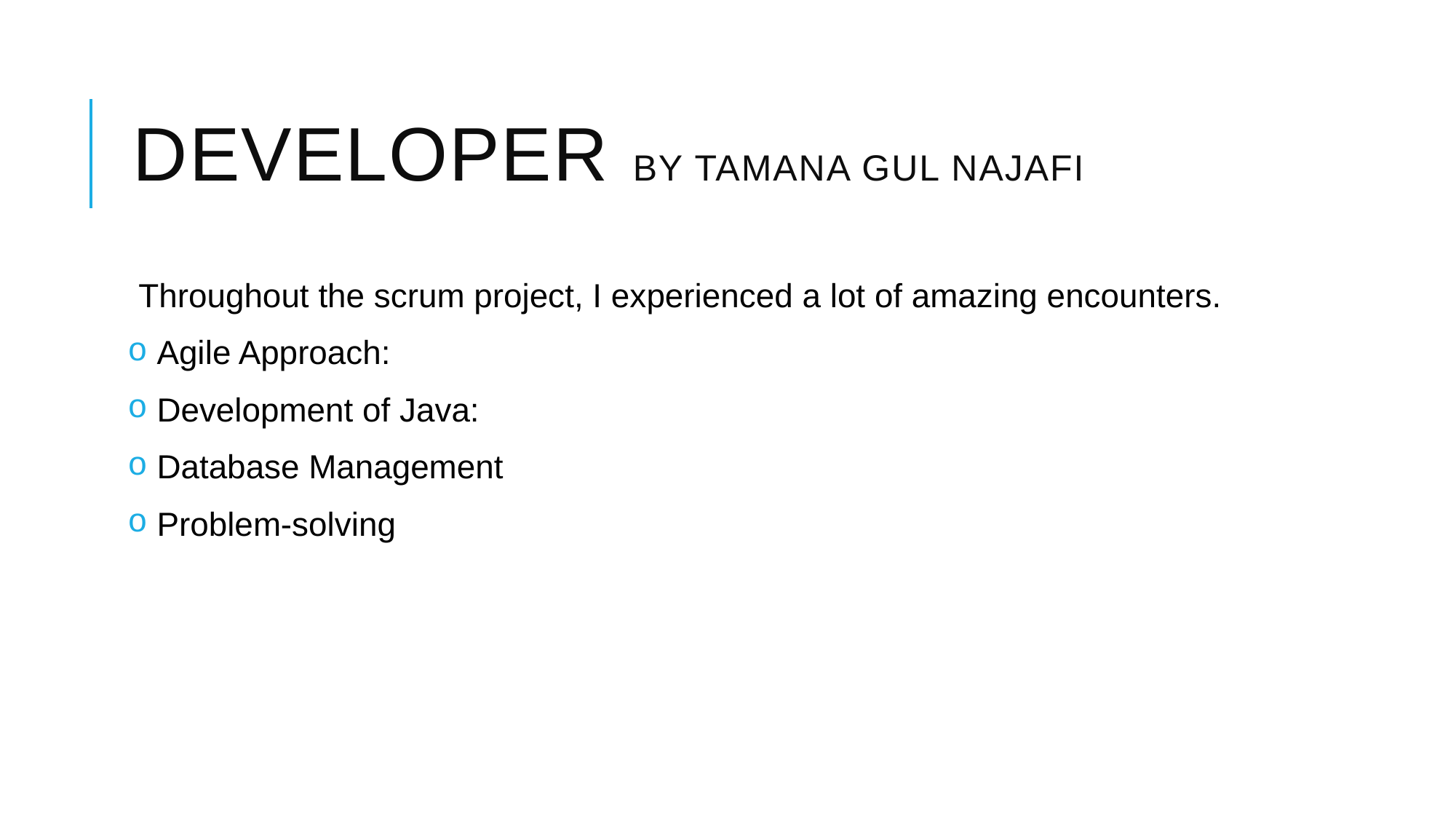

# Developer by Tamana gul Najafi
Throughout the scrum project, I experienced a lot of amazing encounters.
 Agile Approach:
 Development of Java:
 Database Management
 Problem-solving